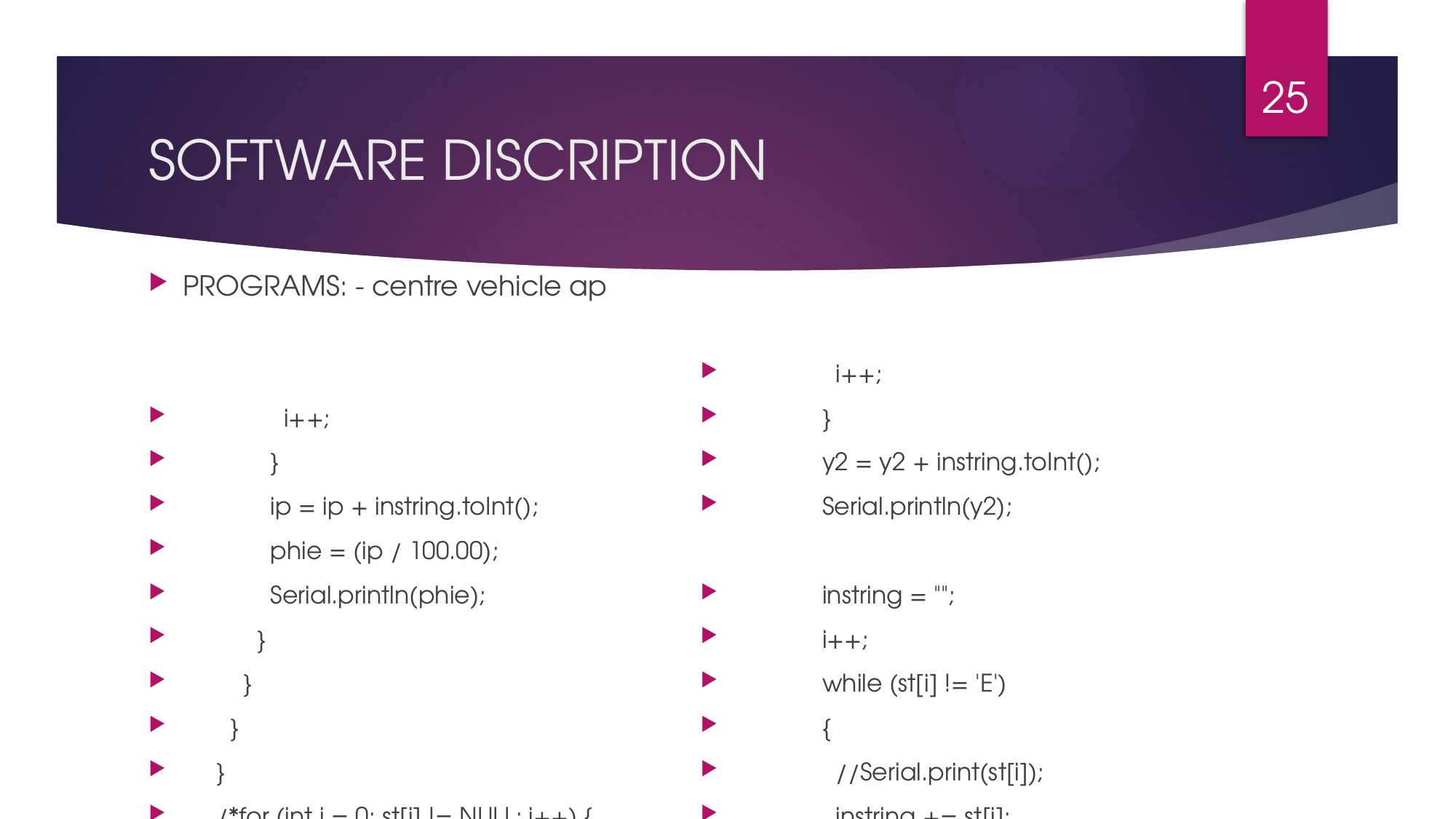

25
# SOFTWARE DISCRIPTION
PROGRAMS: - centre vehicle ap

              i++;
            }
            ip = ip + instring.toInt();
            phie = (ip / 100.00);
            Serial.println(phie);
          }
        }
      }
    }
    /*for (int i = 0; st[i] != NULL; i++) {
      Serial.print("st[");
      Serial.print(i);
      Serial.print("]= ");
      Serial.println(st[i]);
      }*/

    Serial.print(st);
    Serial.println();
    st = "";
  }
  while (Serial.available()) {
    Serial.println("writing...");
    String st1 = "";
    st1 = Serial.readString();
    Serial.println(st1);
    wifi.println(st1);
    st1 = "";
  }
}
              i++;
            }
            y2 = y2 + instring.toInt();
            Serial.println(y2);

            instring = "";
            i++;
            while (st[i] != 'E')
            {
              //Serial.print(st[i]);
              instring += st[i];